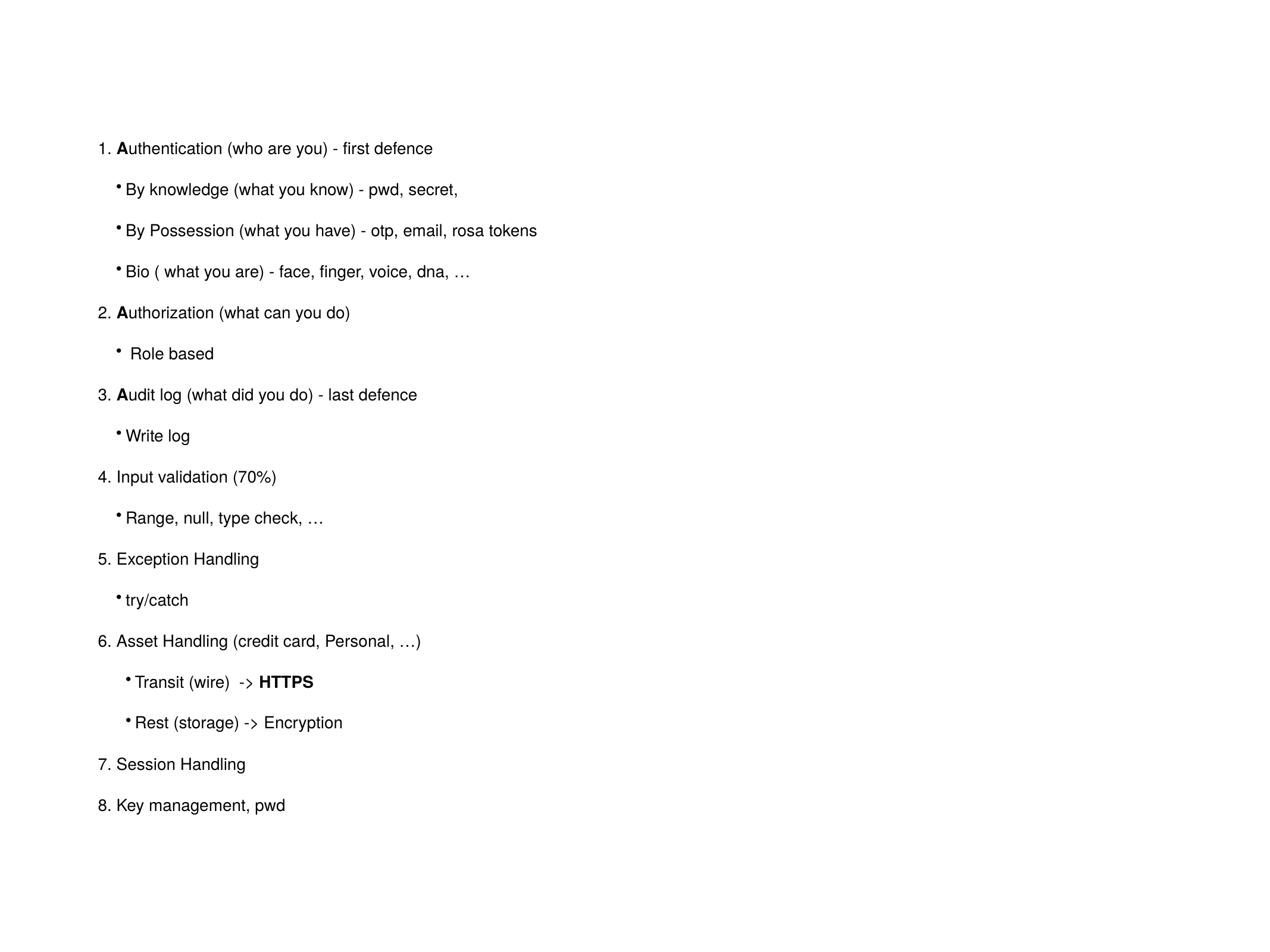

Authentication (who are you) - first defence
By knowledge (what you know) - pwd, secret,
By Possession (what you have) - otp, email, rosa tokens
Bio ( what you are) - face, finger, voice, dna, …
 Authorization (what can you do)
 Role based
 Audit log (what did you do) - last defence
Write log
 Input validation (70%)
Range, null, type check, …
 Exception Handling
try/catch
 Asset Handling (credit card, Personal, …)
Transit (wire)  -> HTTPS
Rest (storage) -> Encryption
 Session Handling
 Key management, pwd